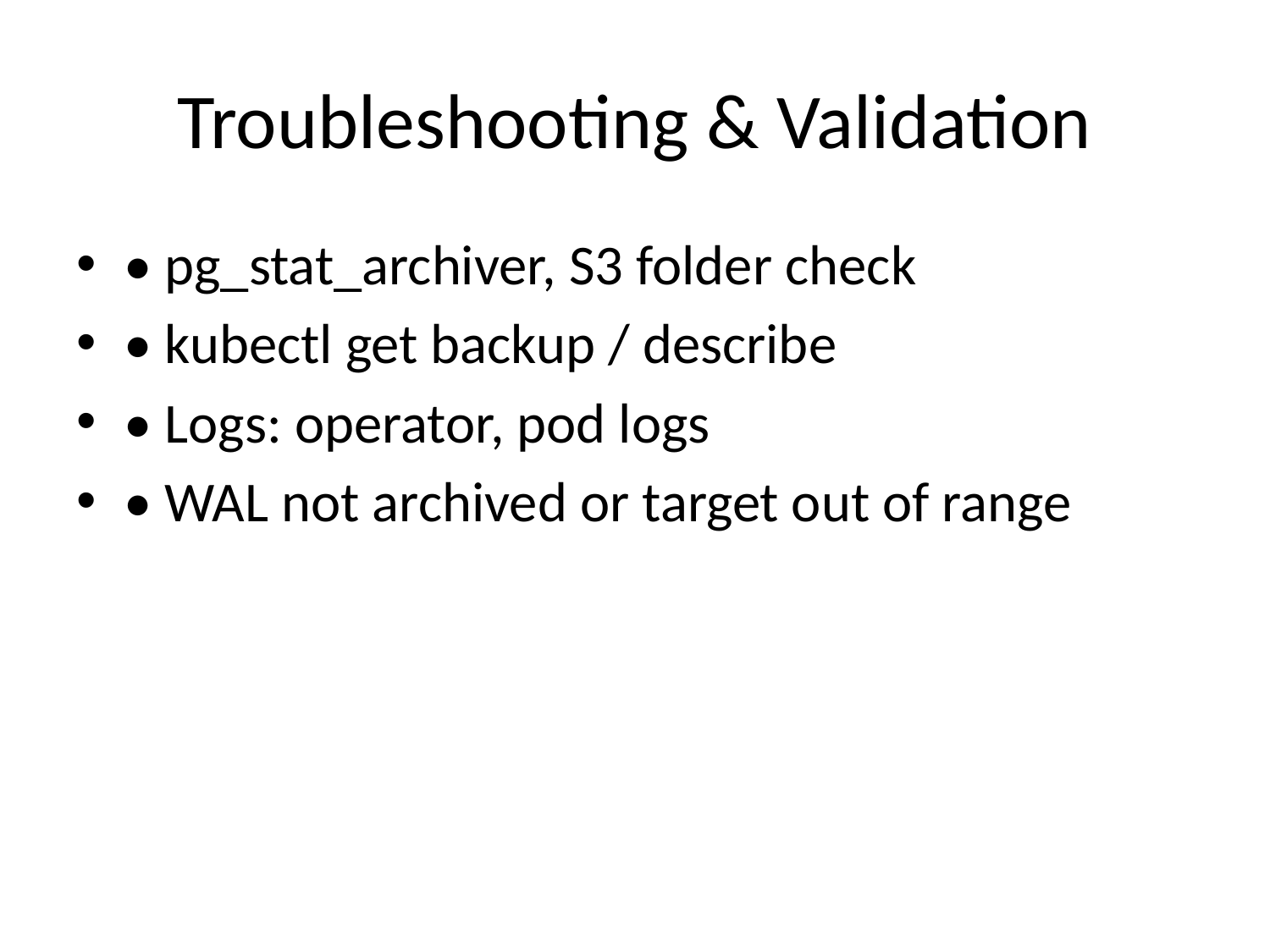

# Troubleshooting & Validation
• pg_stat_archiver, S3 folder check
• kubectl get backup / describe
• Logs: operator, pod logs
• WAL not archived or target out of range